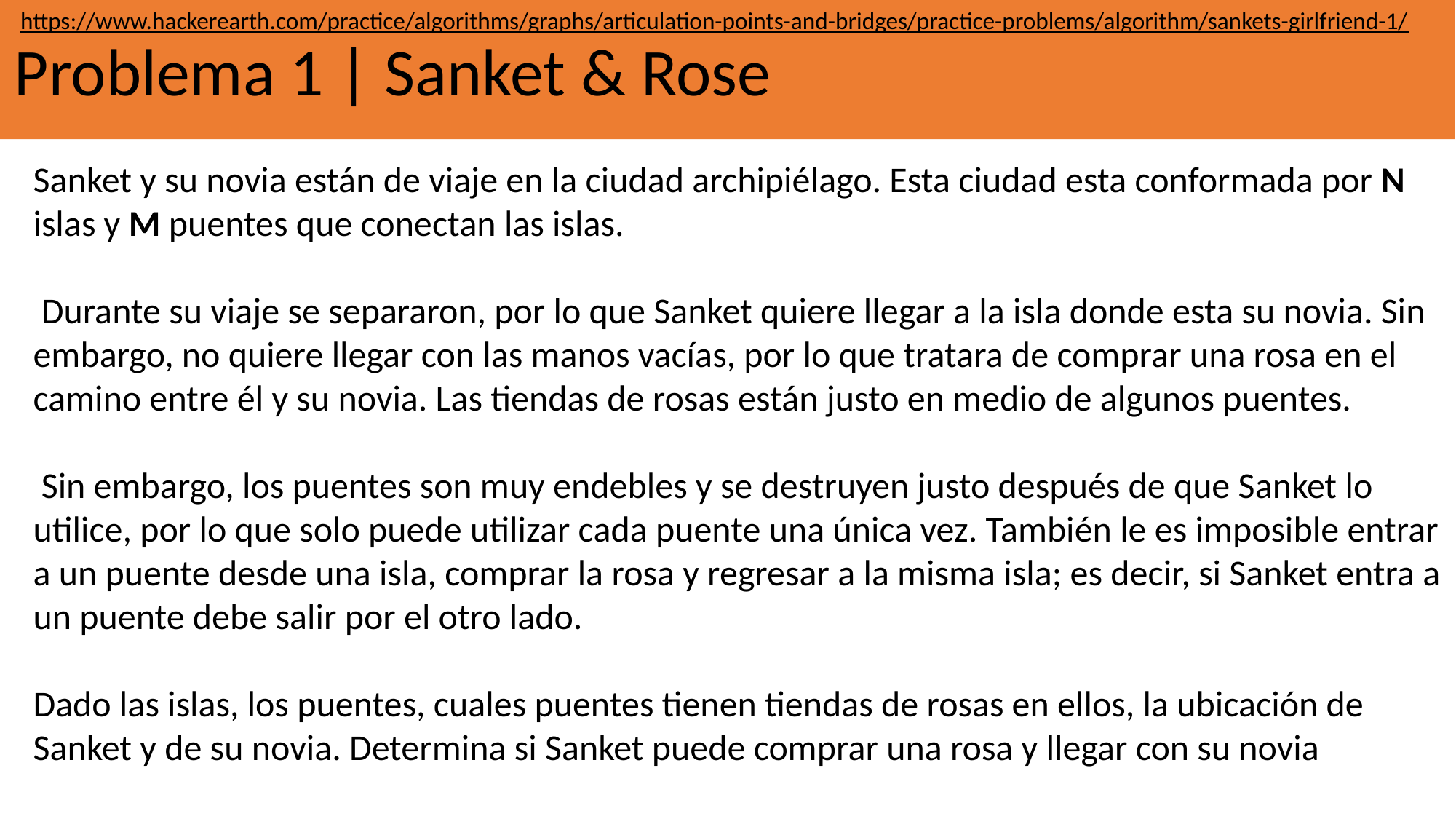

https://www.hackerearth.com/practice/algorithms/graphs/articulation-points-and-bridges/practice-problems/algorithm/sankets-girlfriend-1/
Problema 1 | Sanket & Rose
Sanket y su novia están de viaje en la ciudad archipiélago. Esta ciudad esta conformada por N islas y M puentes que conectan las islas.
 Durante su viaje se separaron, por lo que Sanket quiere llegar a la isla donde esta su novia. Sin embargo, no quiere llegar con las manos vacías, por lo que tratara de comprar una rosa en el camino entre él y su novia. Las tiendas de rosas están justo en medio de algunos puentes.
 Sin embargo, los puentes son muy endebles y se destruyen justo después de que Sanket lo utilice, por lo que solo puede utilizar cada puente una única vez. También le es imposible entrar a un puente desde una isla, comprar la rosa y regresar a la misma isla; es decir, si Sanket entra a un puente debe salir por el otro lado.

Dado las islas, los puentes, cuales puentes tienen tiendas de rosas en ellos, la ubicación de Sanket y de su novia. Determina si Sanket puede comprar una rosa y llegar con su novia